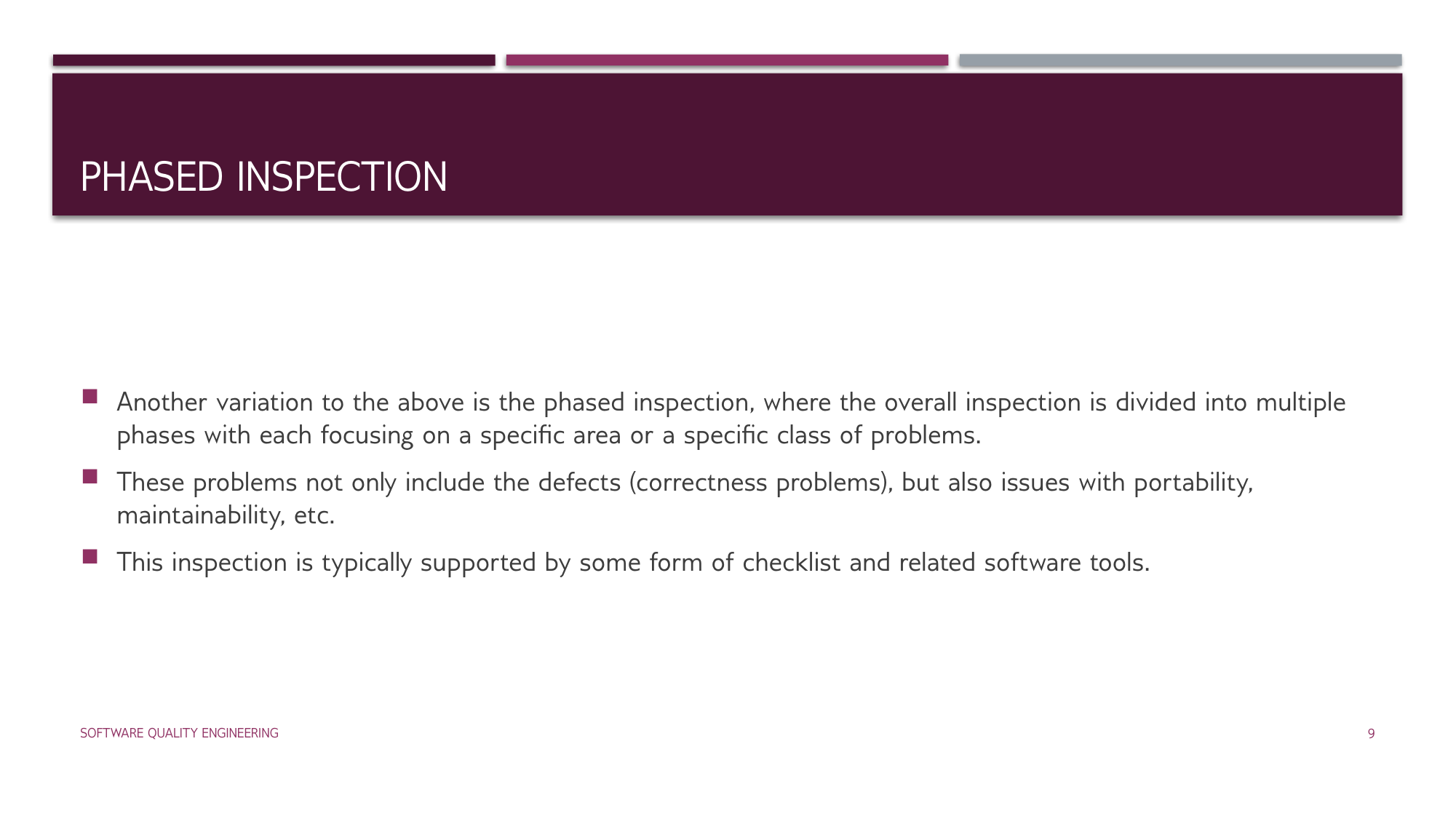

# phased inspection
Another variation to the above is the phased inspection, where the overall inspection is divided into multiple phases with each focusing on a specific area or a specific class of problems.
These problems not only include the defects (correctness problems), but also issues with portability,  maintainability, etc.
This inspection is typically supported by some form of checklist and related software tools.
Software Quality Engineering
9